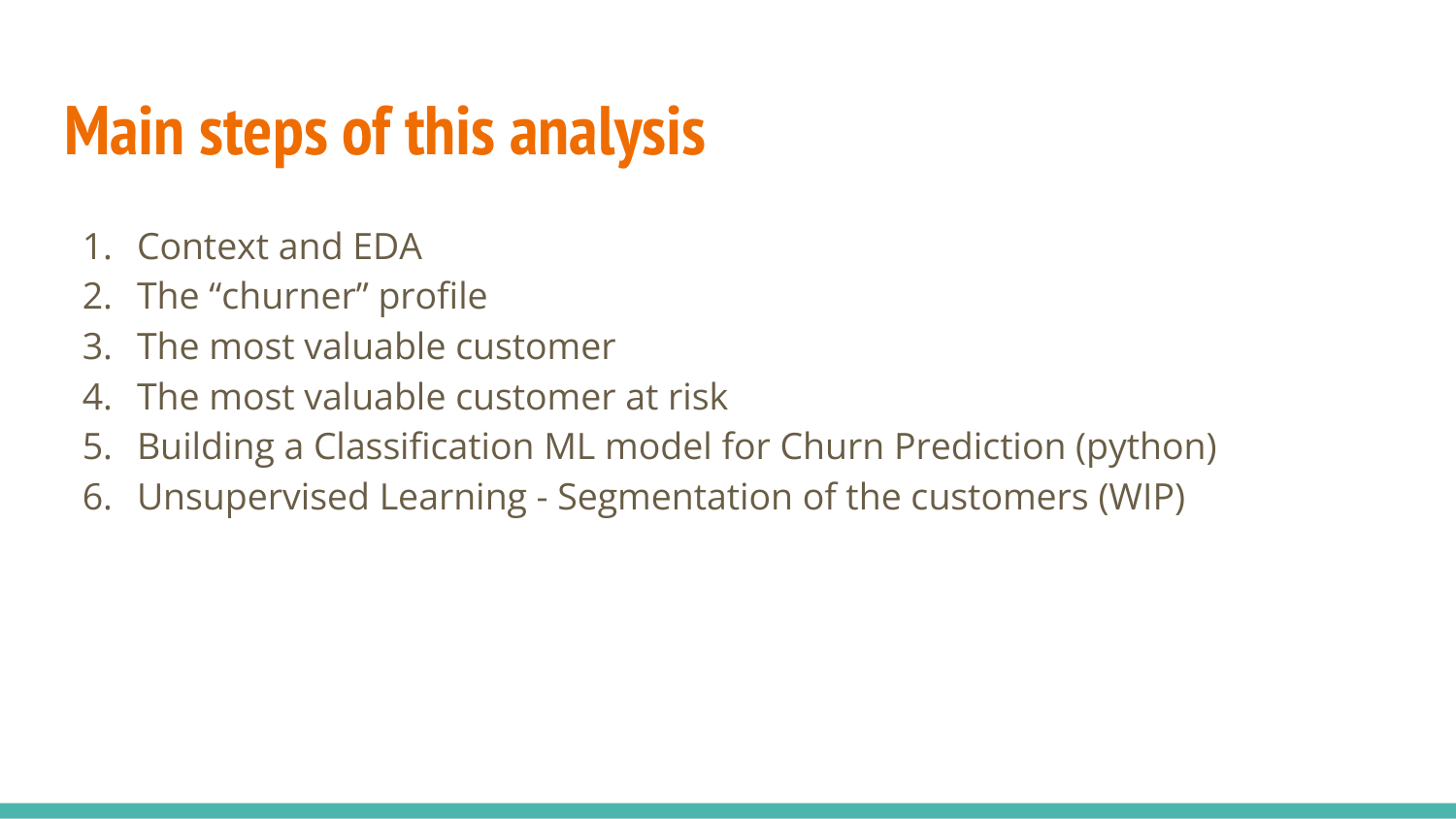

# Main steps of this analysis
Context and EDA
The “churner” profile
The most valuable customer
The most valuable customer at risk
Building a Classification ML model for Churn Prediction (python)
Unsupervised Learning - Segmentation of the customers (WIP)